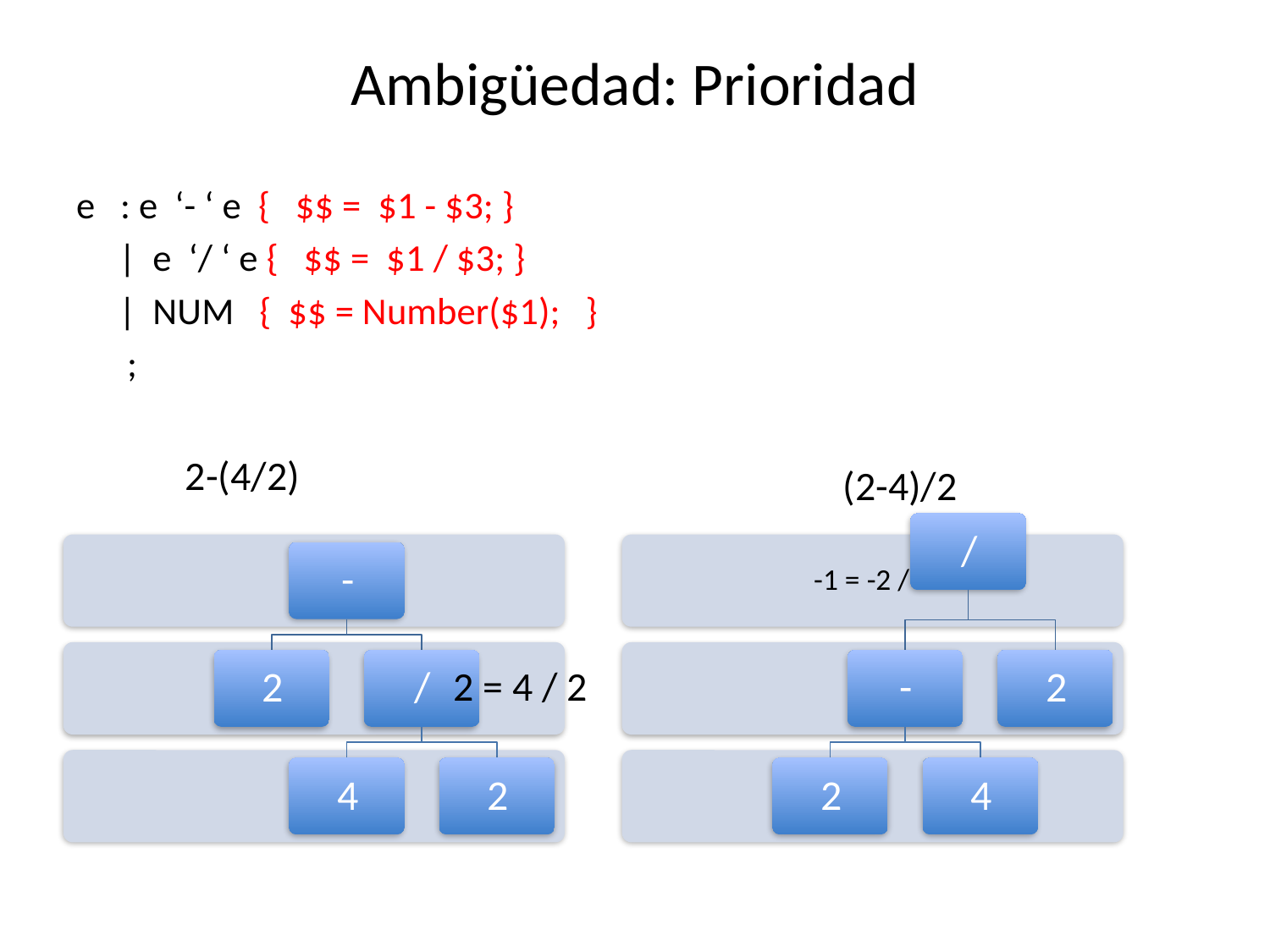

# Ambigüedad: Prioridad
e   : e  ‘- ‘ e  {   $$ =  $1 - $3; }
     |  e  ‘/ ‘ e {   $$ =  $1 / $3; }
     |  NUM   {  $$ = Number($1);   }
      ;

2-(4/2)

2
0
-
2
/
4
2

-2
-1 = -2 / 2
/
-
2
4
2
(2-4)/2
2 = 4 / 2